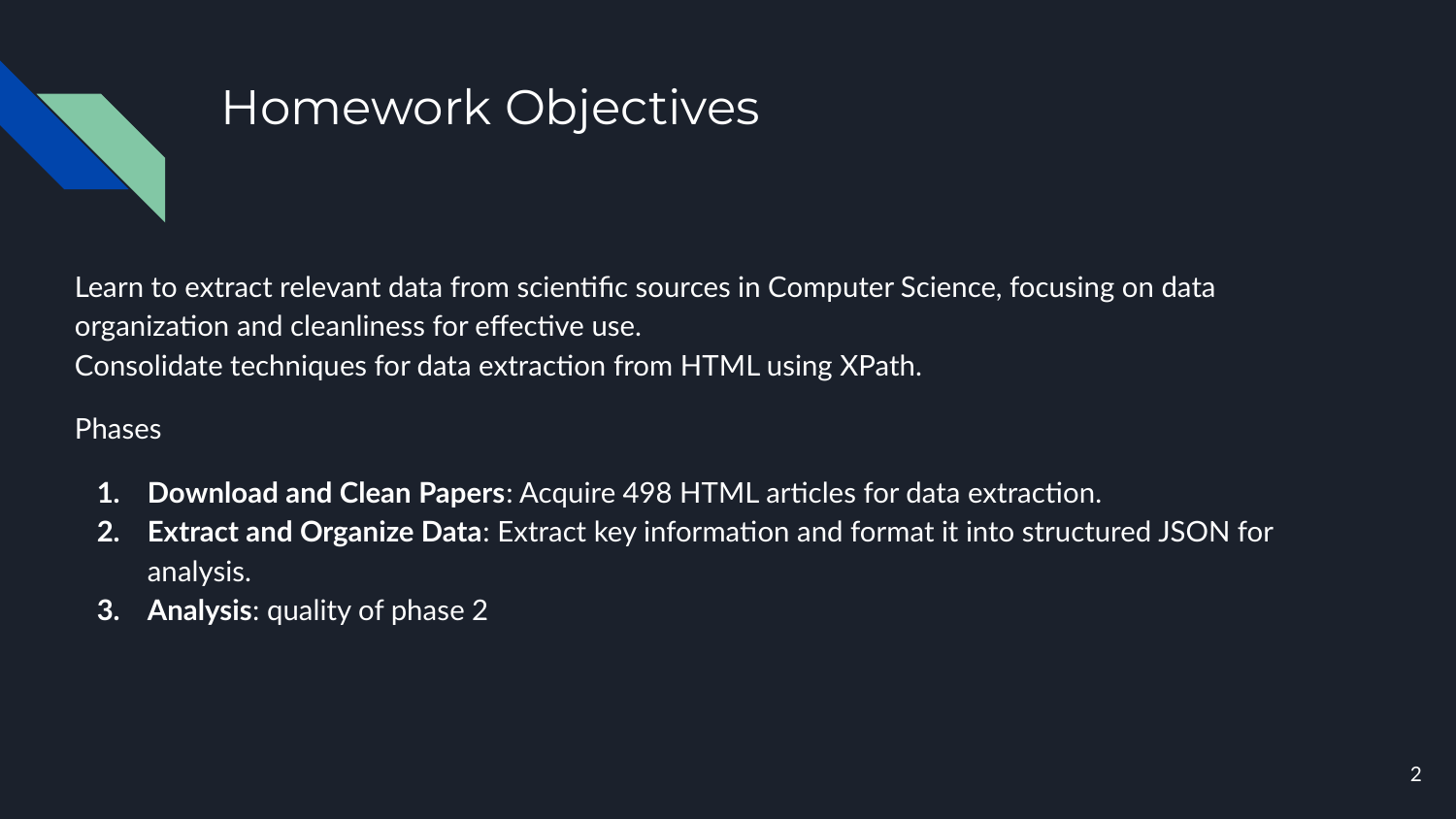

# Homework Objectives
Learn to extract relevant data from scientific sources in Computer Science, focusing on data organization and cleanliness for effective use.
Consolidate techniques for data extraction from HTML using XPath.
Phases
Download and Clean Papers: Acquire 498 HTML articles for data extraction.
Extract and Organize Data: Extract key information and format it into structured JSON for analysis.
Analysis: quality of phase 2

2